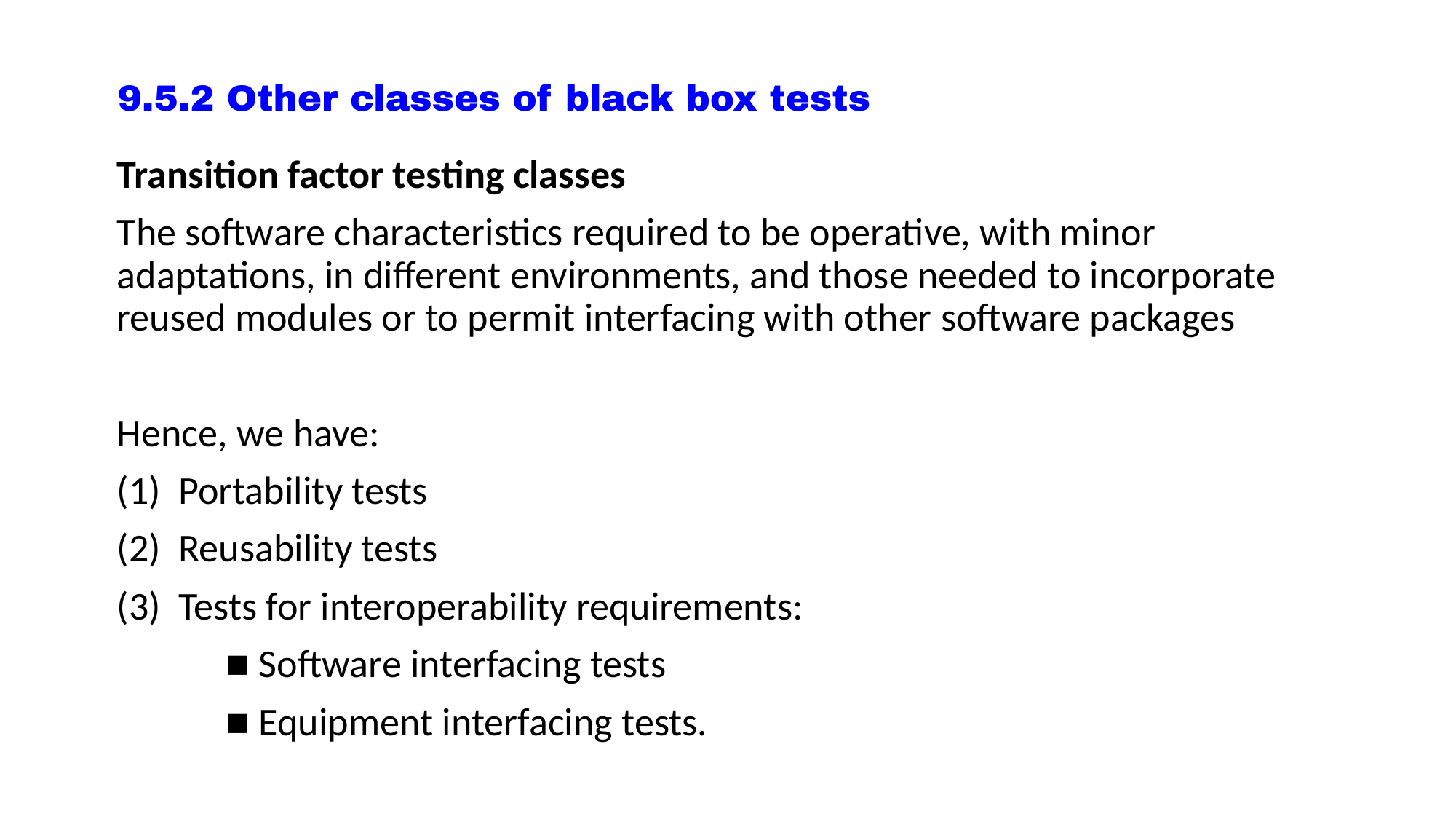

9.5.2 Other classes of black box tests
Transition factor testing classes
The software characteristics required to be operative, with minor adaptations, in different environments, and those needed to incorporate reused modules or to permit interfacing with other software packages

Hence, we have:
Portability tests
Reusability tests
Tests for interoperability requirements:
	■ Software interfacing tests
	■ Equipment interfacing tests.